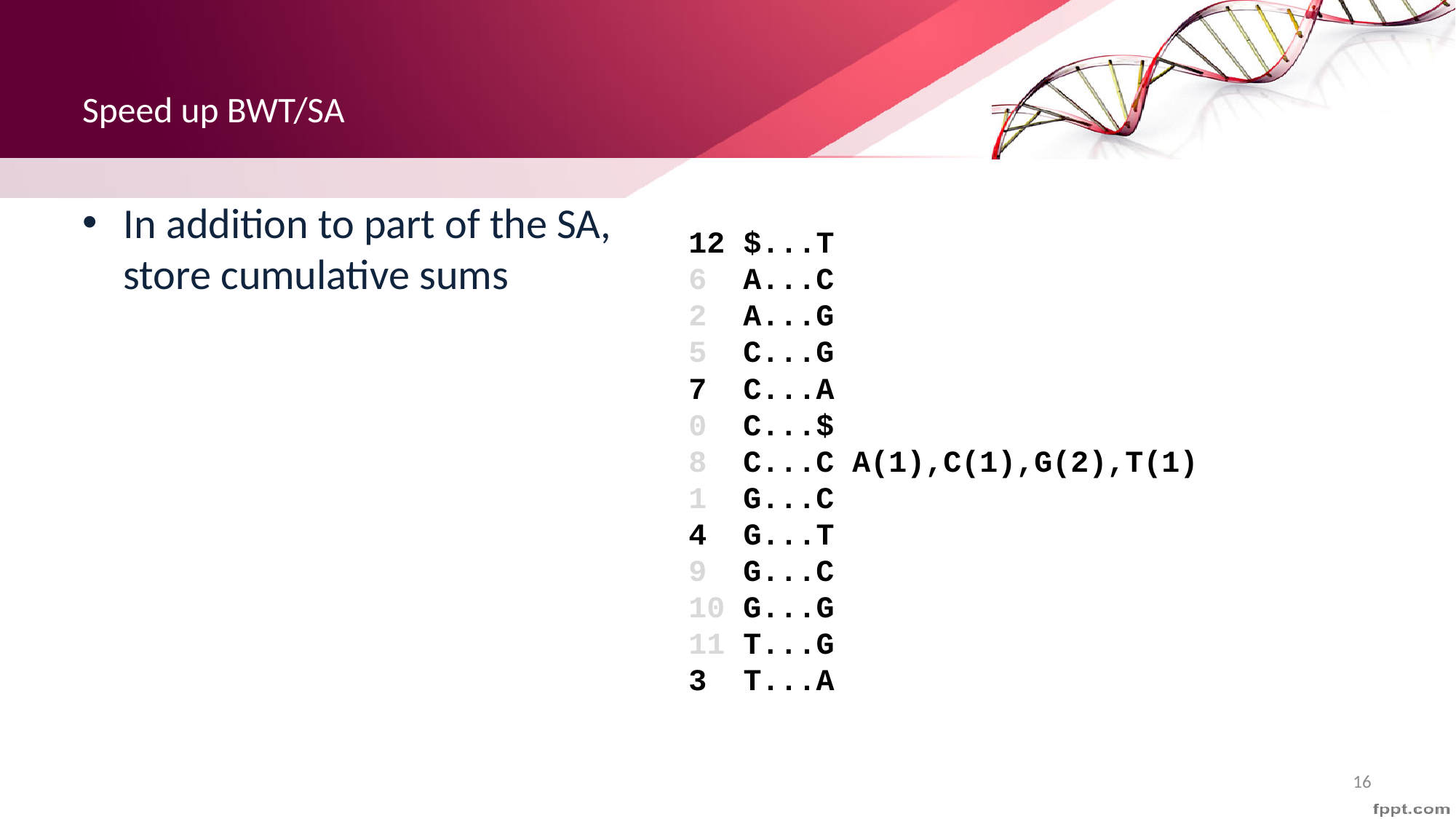

# Speed up BWT/SA
In addition to part of the SA, store cumulative sums
12 $...T
6  A...C
2  A...G
5  C...G
7  C...A
0  C...$
8  C...C A(1),C(1),G(2),T(1)
1  G...C
4  G...T
9  G...C
10 G...G
11 T...G
3  T...A
16